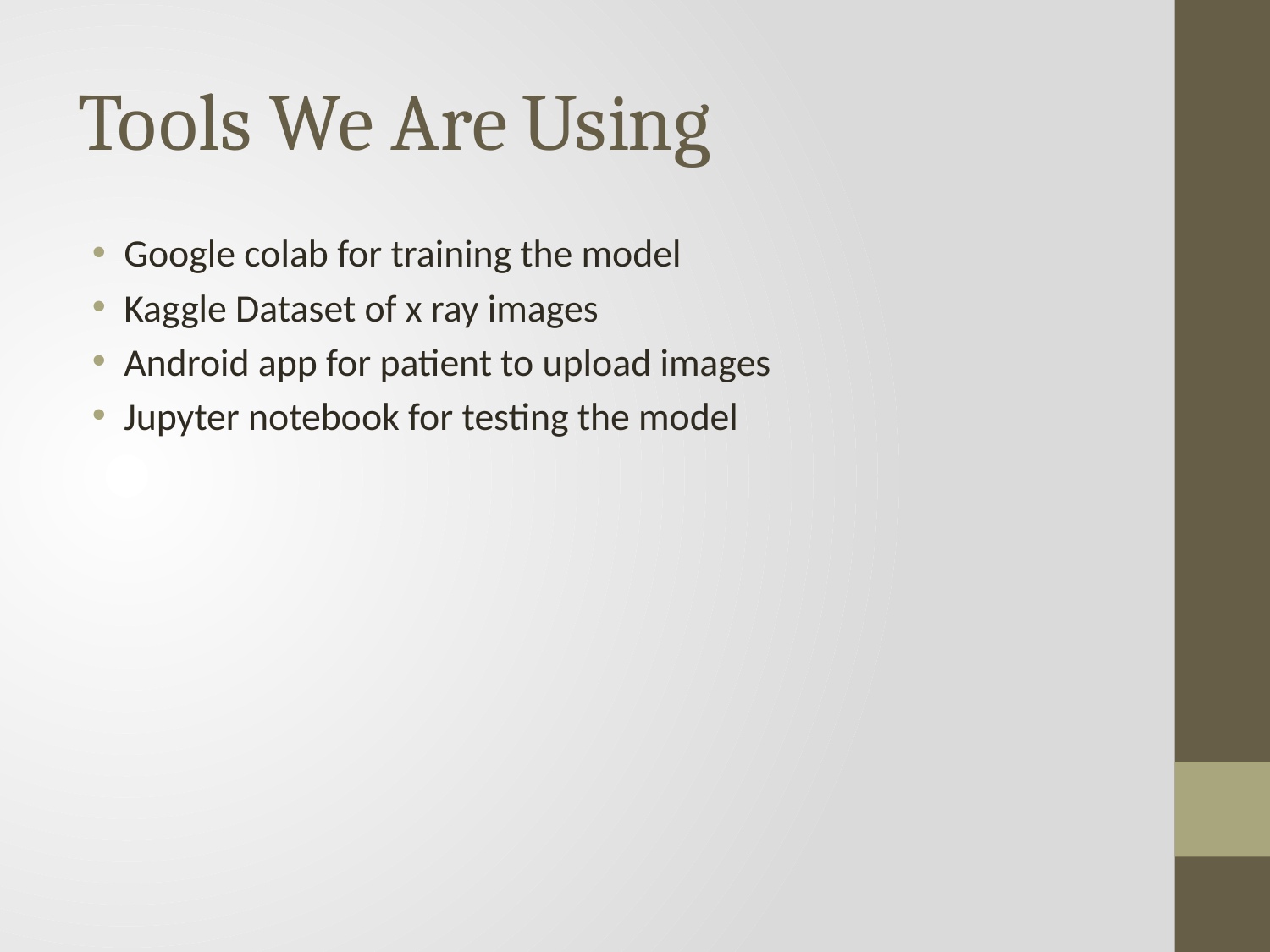

# Tools We Are Using
Google colab for training the model
Kaggle Dataset of x ray images
Android app for patient to upload images
Jupyter notebook for testing the model